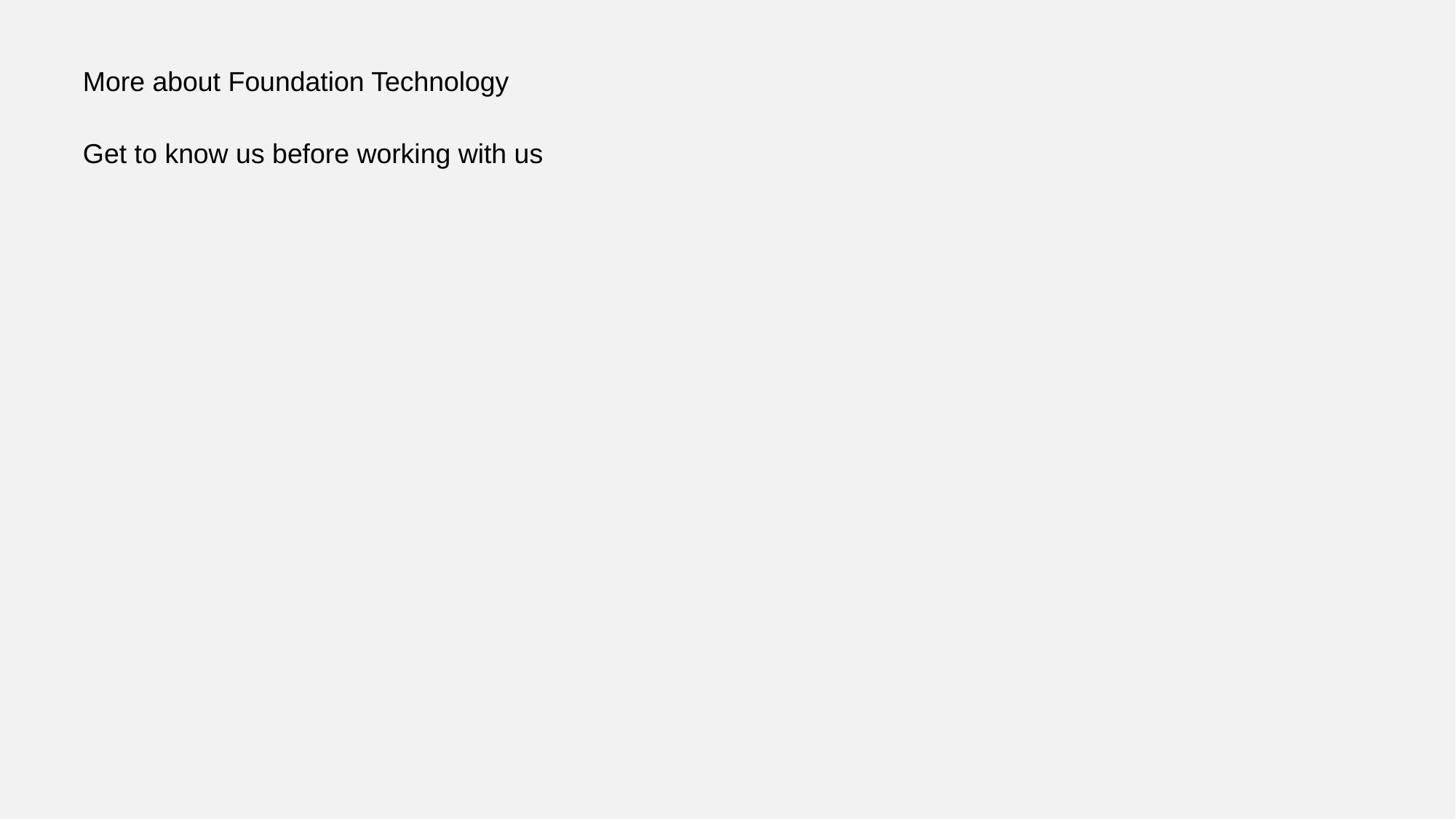

More about Foundation Technology
Get to know us before working with us